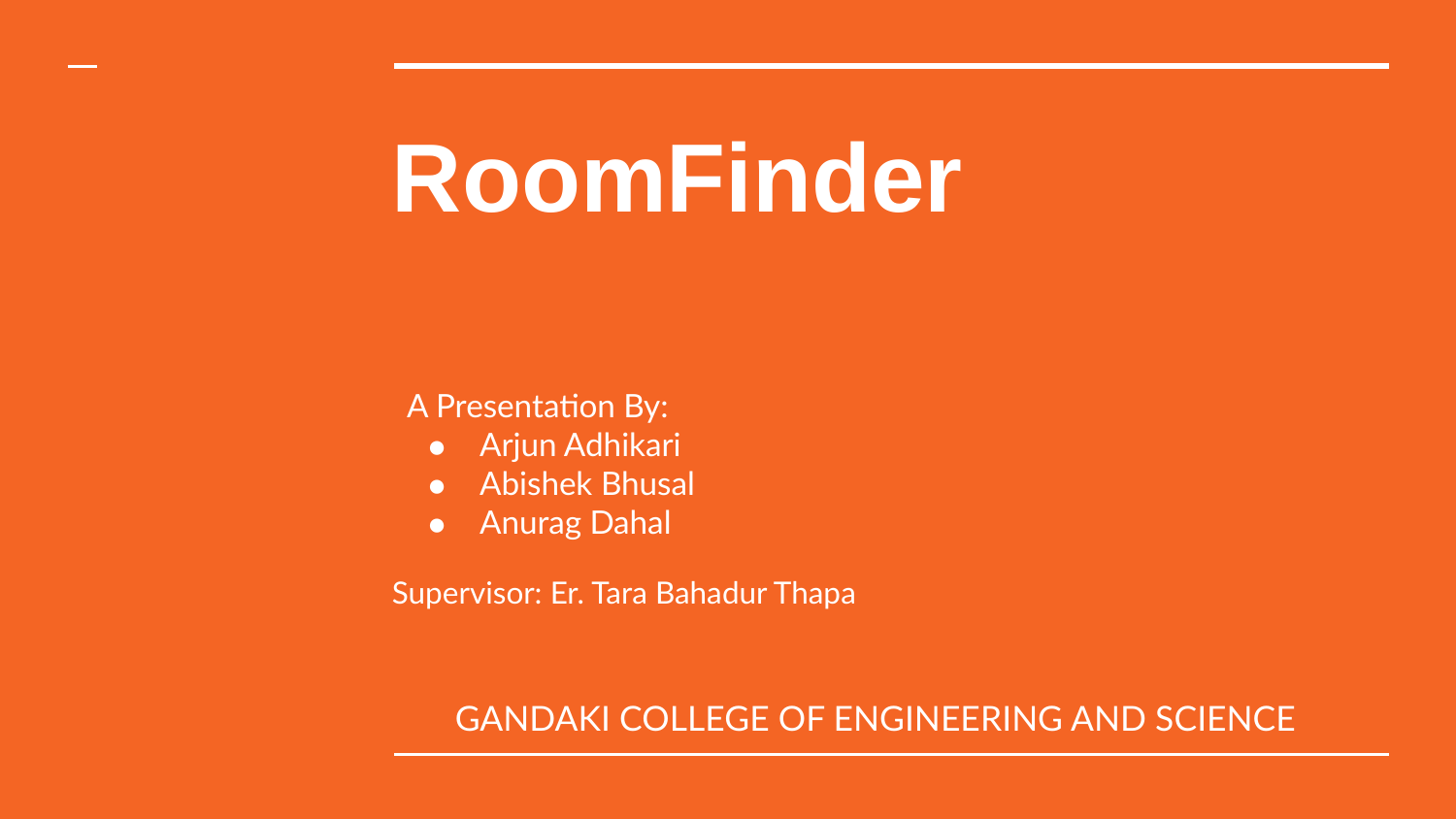

# RoomFinder
A Presentation By:
Arjun Adhikari
Abishek Bhusal
Anurag Dahal
Supervisor: Er. Tara Bahadur Thapa
GANDAKI COLLEGE OF ENGINEERING AND SCIENCE